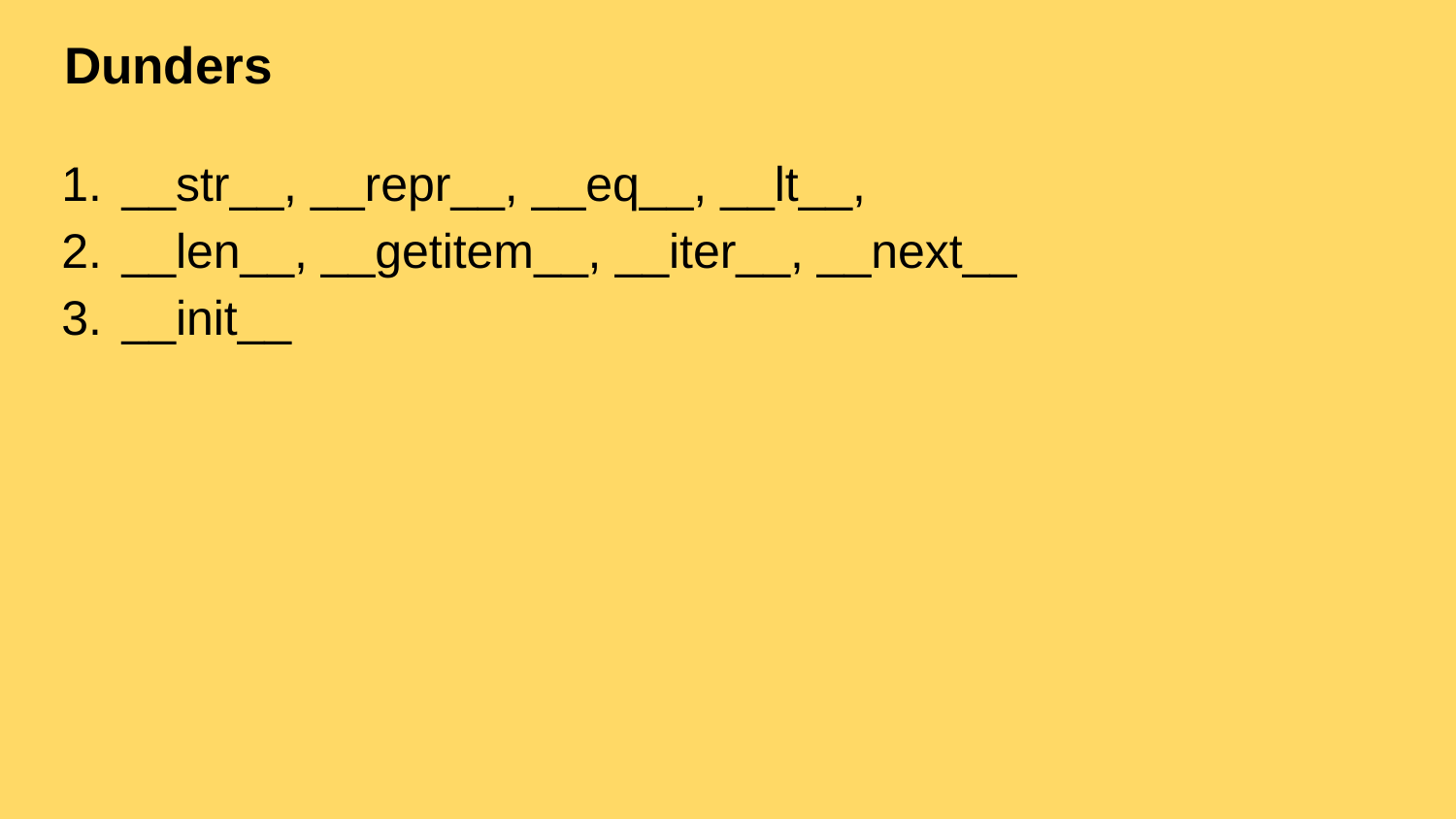

# Dunders
__str__, __repr__, __eq__, __lt__,
__len__, __getitem__, __iter__, __next__
__init__